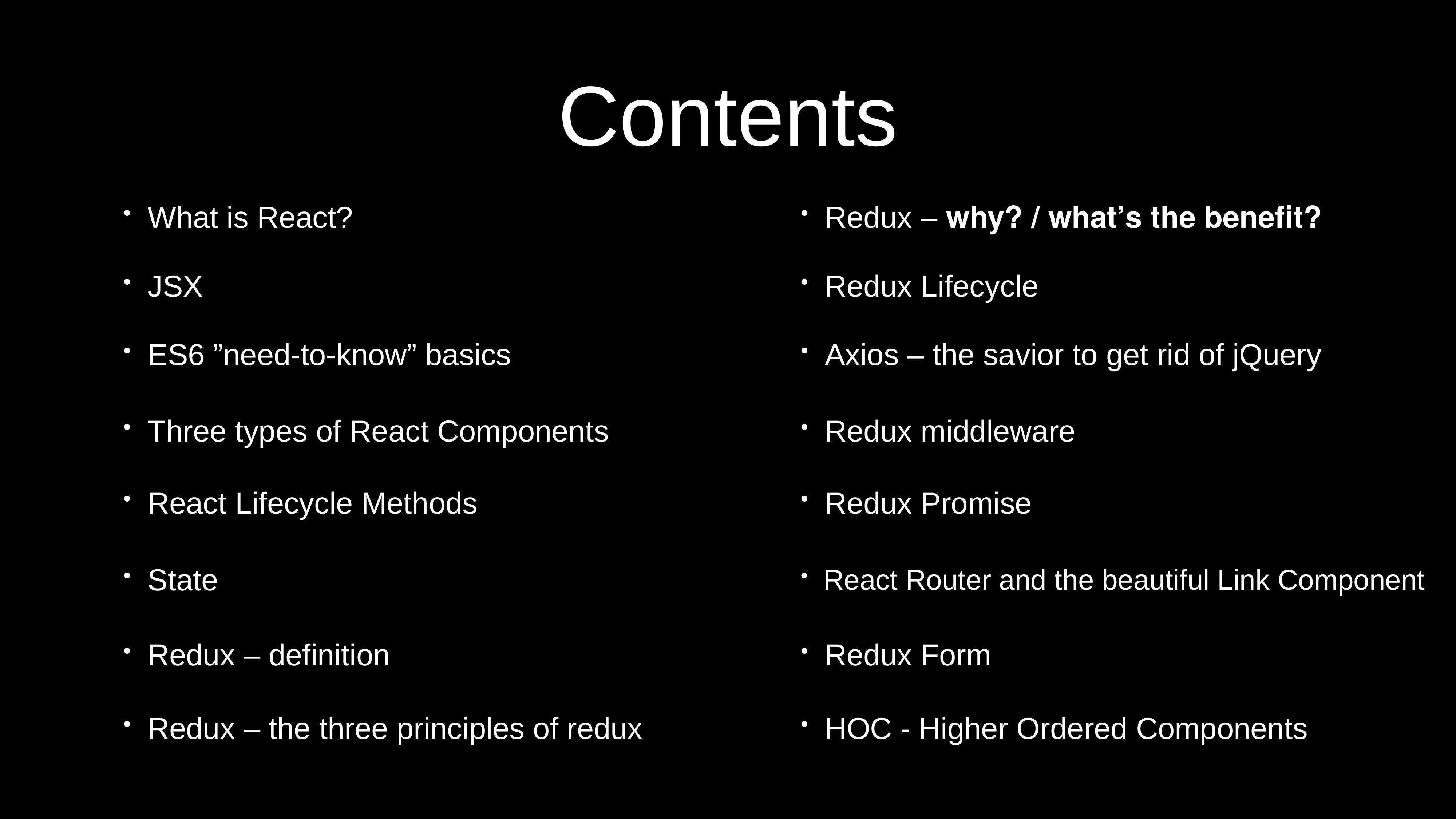

# Contents
What is React?
Redux – why? / what’s the benefit?
JSX
Redux Lifecycle
ES6 ”need-to-know” basics
Axios – the savior to get rid of jQuery
Three types of React Components
Redux middleware
React Lifecycle Methods
Redux Promise
State
React Router and the beautiful Link Component
Redux – definition
Redux Form
Redux – the three principles of redux
HOC - Higher Ordered Components